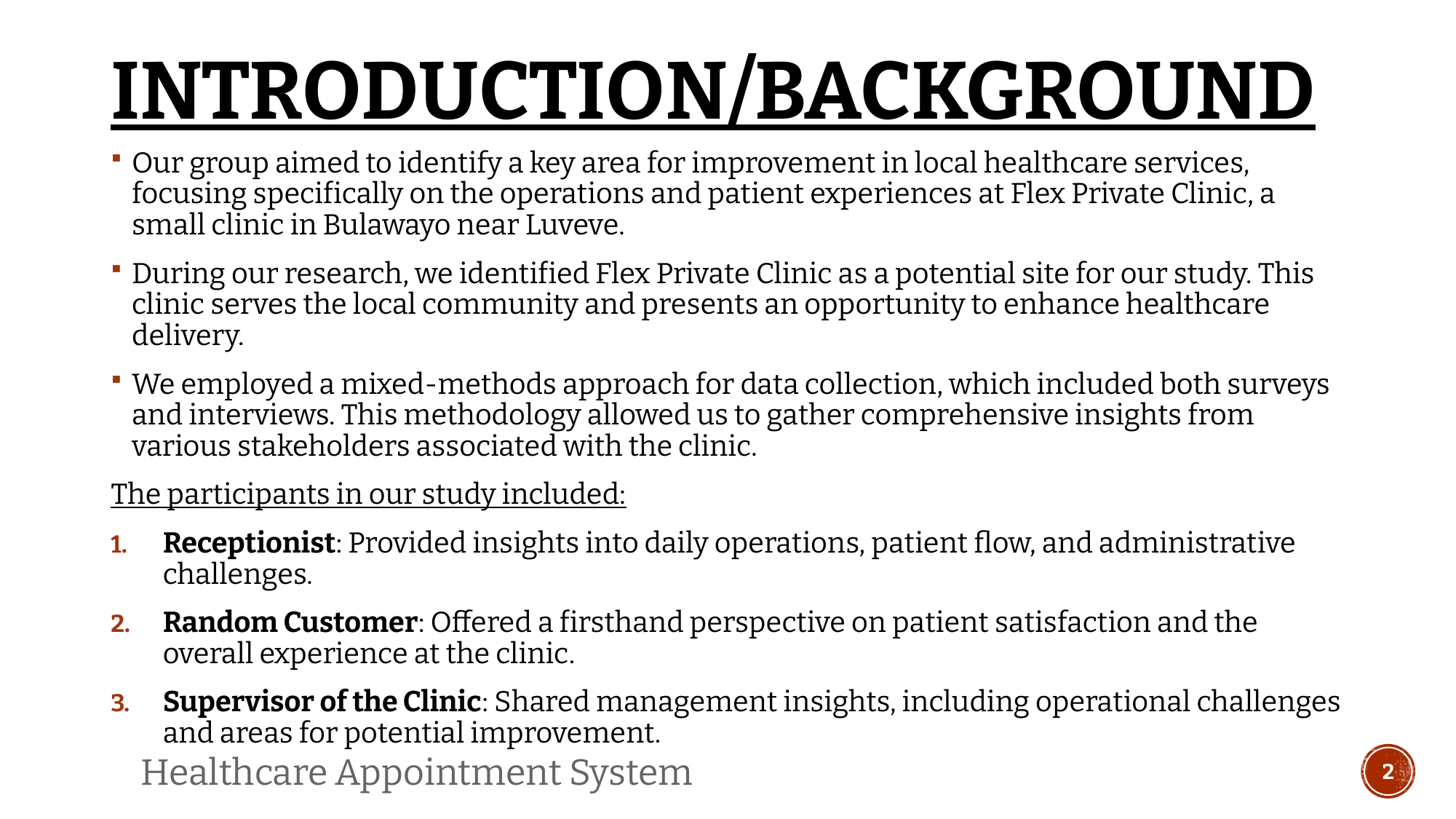

# Introduction/background
Our group aimed to identify a key area for improvement in local healthcare services, focusing specifically on the operations and patient experiences at Flex Private Clinic, a small clinic in Bulawayo near Luveve.
During our research, we identified Flex Private Clinic as a potential site for our study. This clinic serves the local community and presents an opportunity to enhance healthcare delivery.
We employed a mixed-methods approach for data collection, which included both surveys and interviews. This methodology allowed us to gather comprehensive insights from various stakeholders associated with the clinic.
The participants in our study included:
Receptionist: Provided insights into daily operations, patient flow, and administrative challenges.
Random Customer: Offered a firsthand perspective on patient satisfaction and the overall experience at the clinic.
Supervisor of the Clinic: Shared management insights, including operational challenges and areas for potential improvement.

Healthcare Appointment System
2